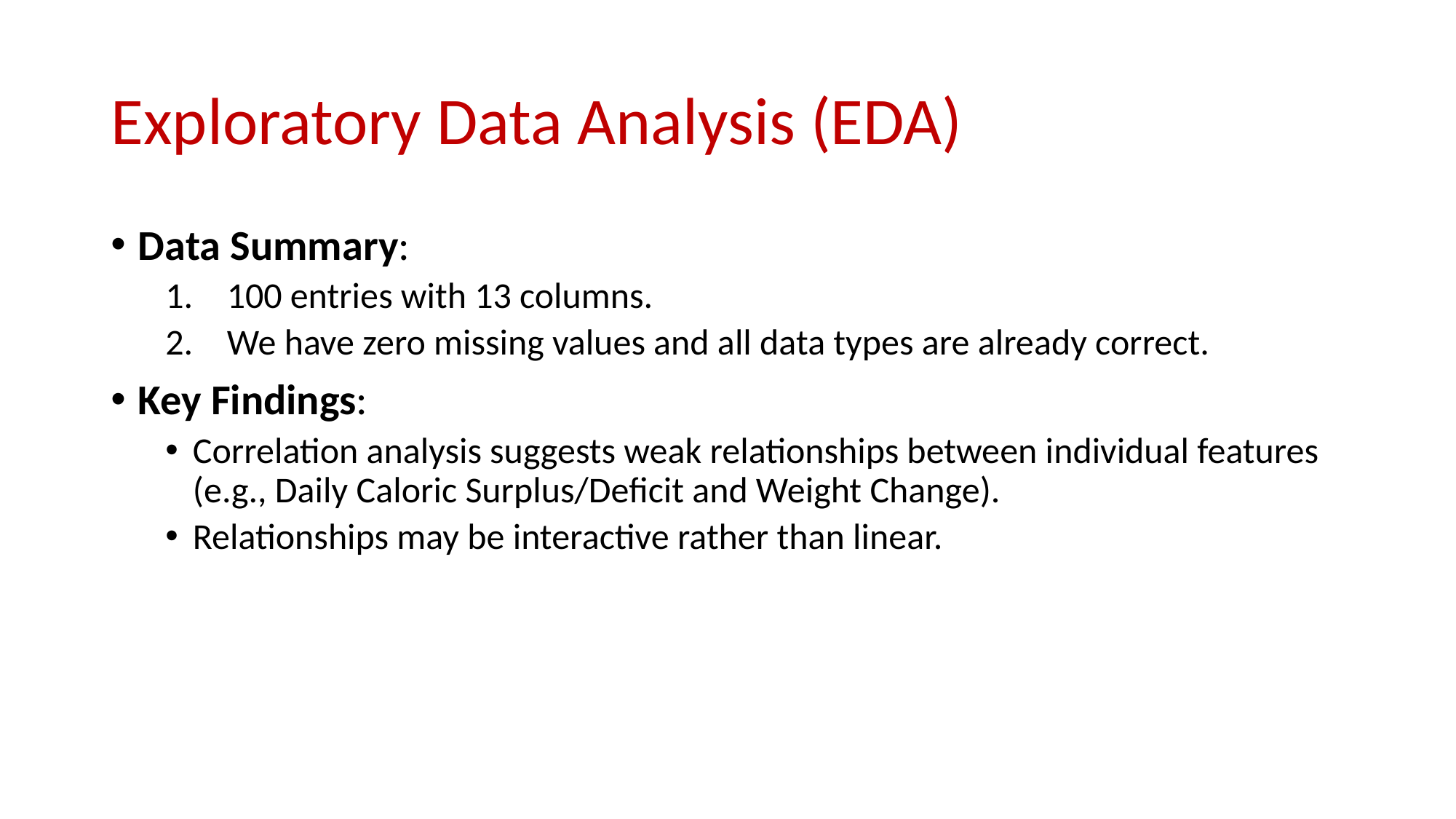

# Exploratory Data Analysis (EDA)
Data Summary:
100 entries with 13 columns.
We have zero missing values and all data types are already correct.
Key Findings:
Correlation analysis suggests weak relationships between individual features (e.g., Daily Caloric Surplus/Deficit and Weight Change).
Relationships may be interactive rather than linear.